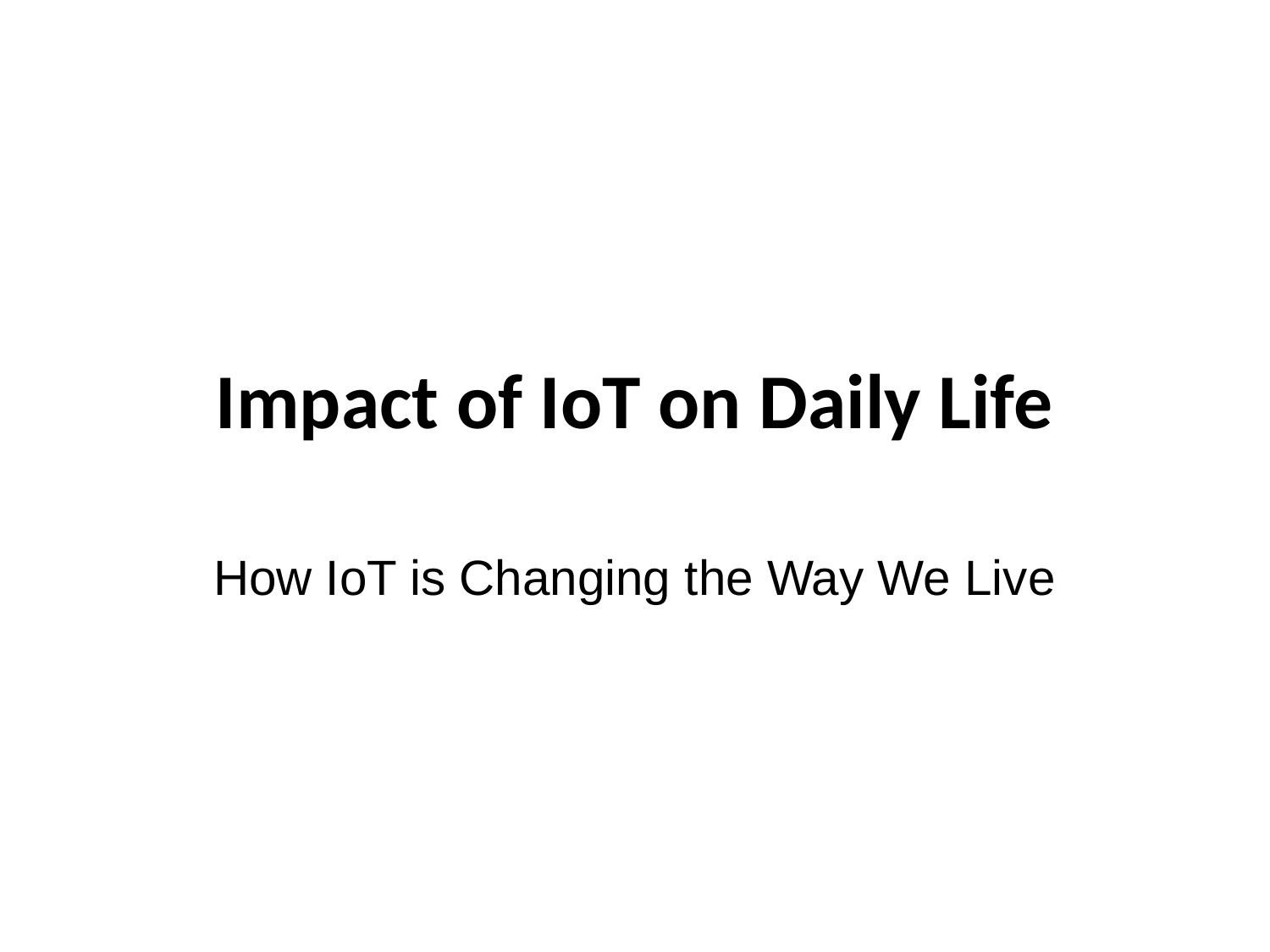

# Impact of IoT on Daily Life
How IoT is Changing the Way We Live